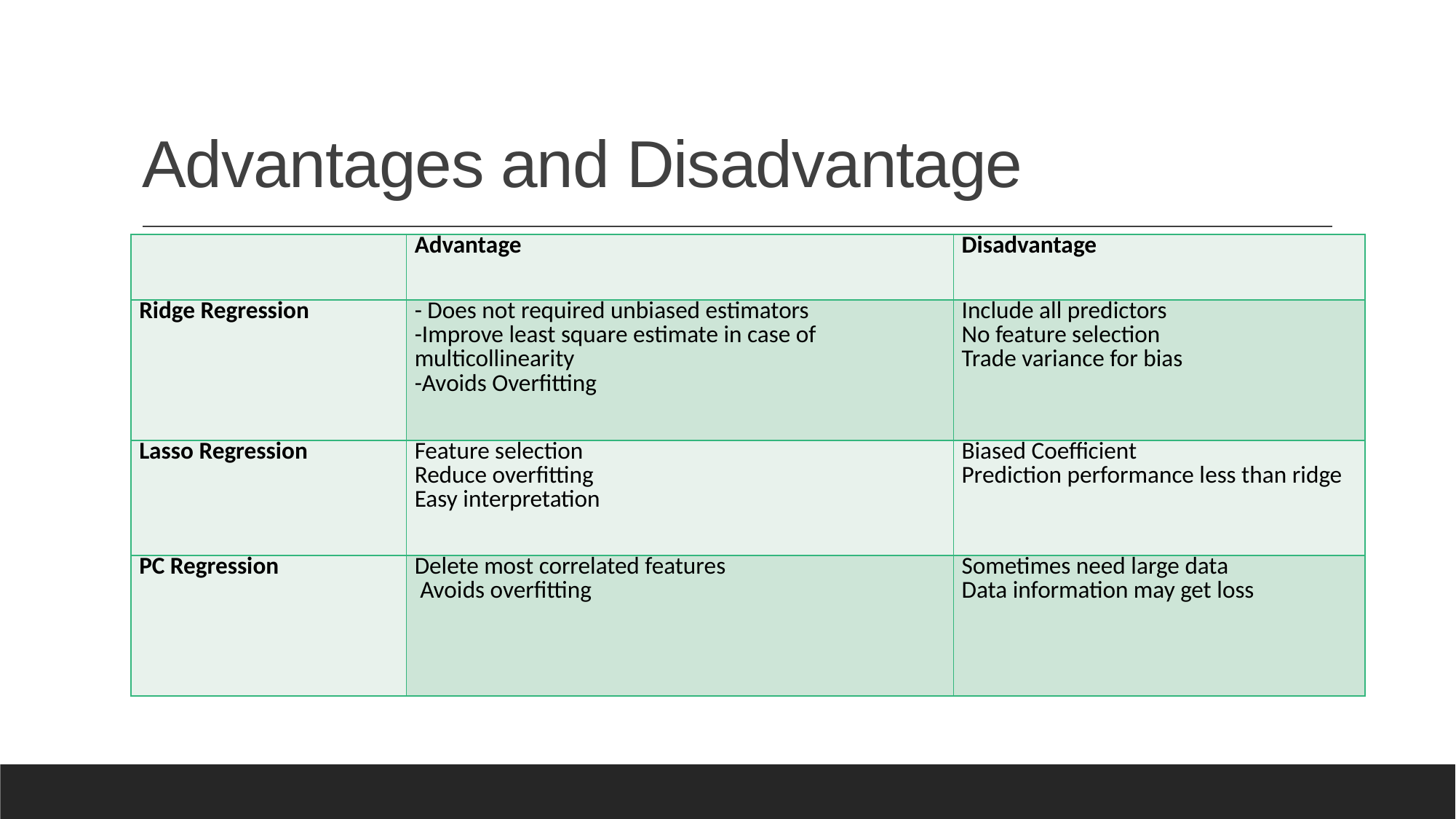

# Advantages and Disadvantage
|  | Advantage | Disadvantage |
| --- | --- | --- |
| Ridge Regression | - Does not required unbiased estimators -Improve least square estimate in case of multicollinearity -Avoids Overfitting | Include all predictors No feature selection Trade variance for bias |
| Lasso Regression | Feature selection Reduce overfitting Easy interpretation | Biased Coefficient Prediction performance less than ridge |
| PC Regression | Delete most correlated features  Avoids overfitting | Sometimes need large data Data information may get loss |